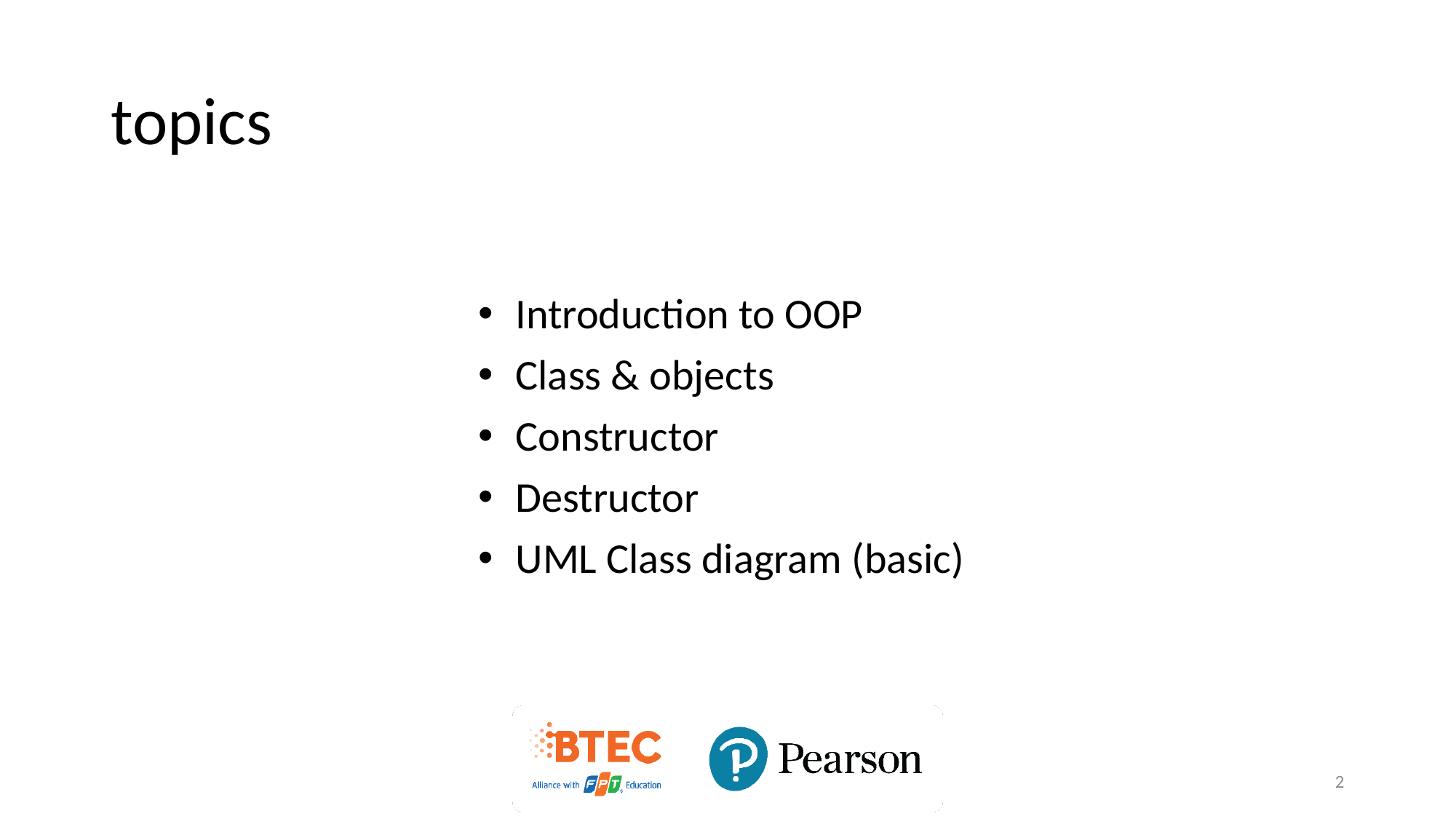

# topics

 Introduction to OOP
 Class & objects
 Constructor
 Destructor
 UML Class diagram (basic)
2